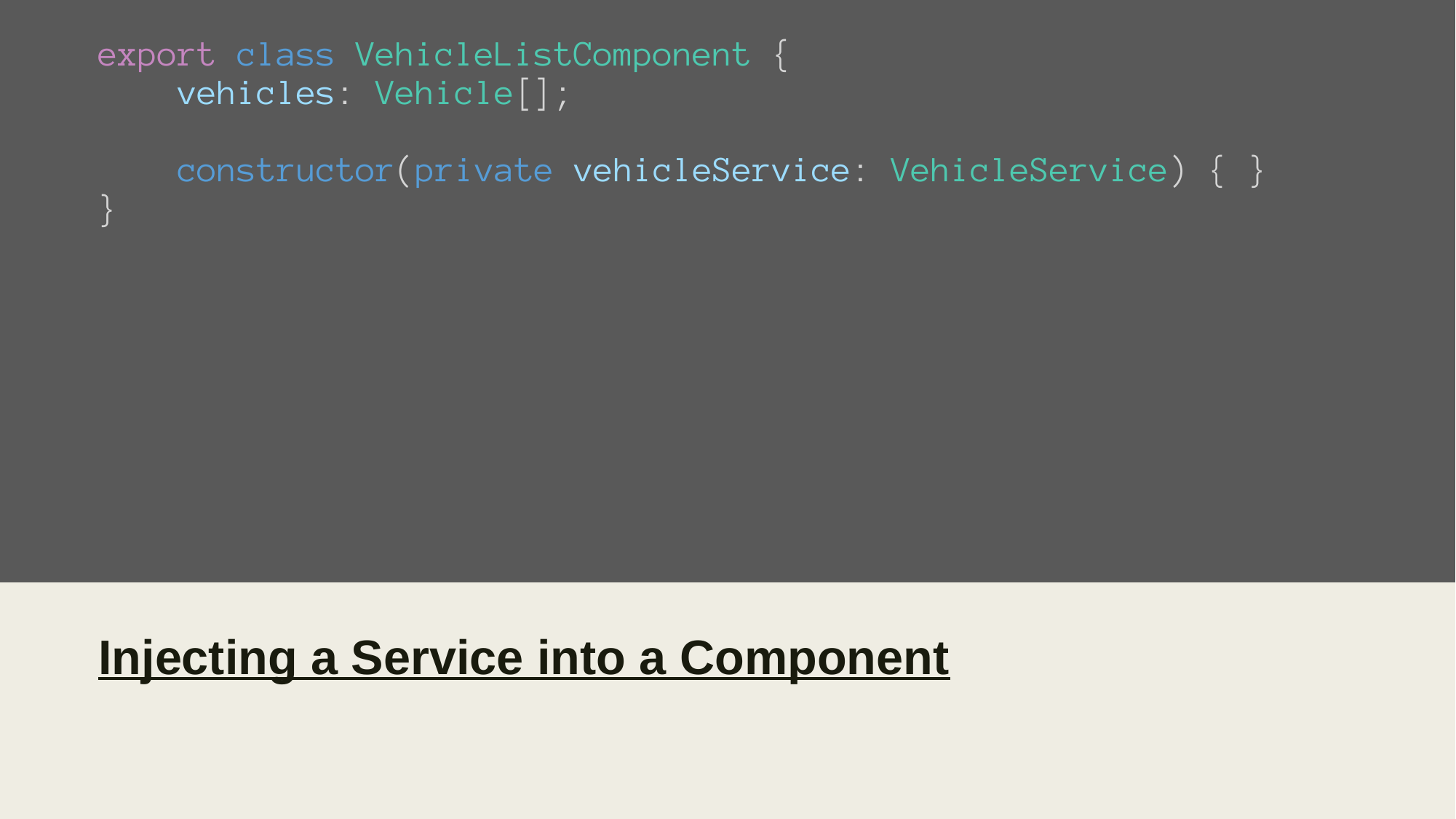

# export class VehicleListComponent {     vehicles: Vehicle[];     constructor(private vehicleService: VehicleService) { } }
Injecting a Service into a Component